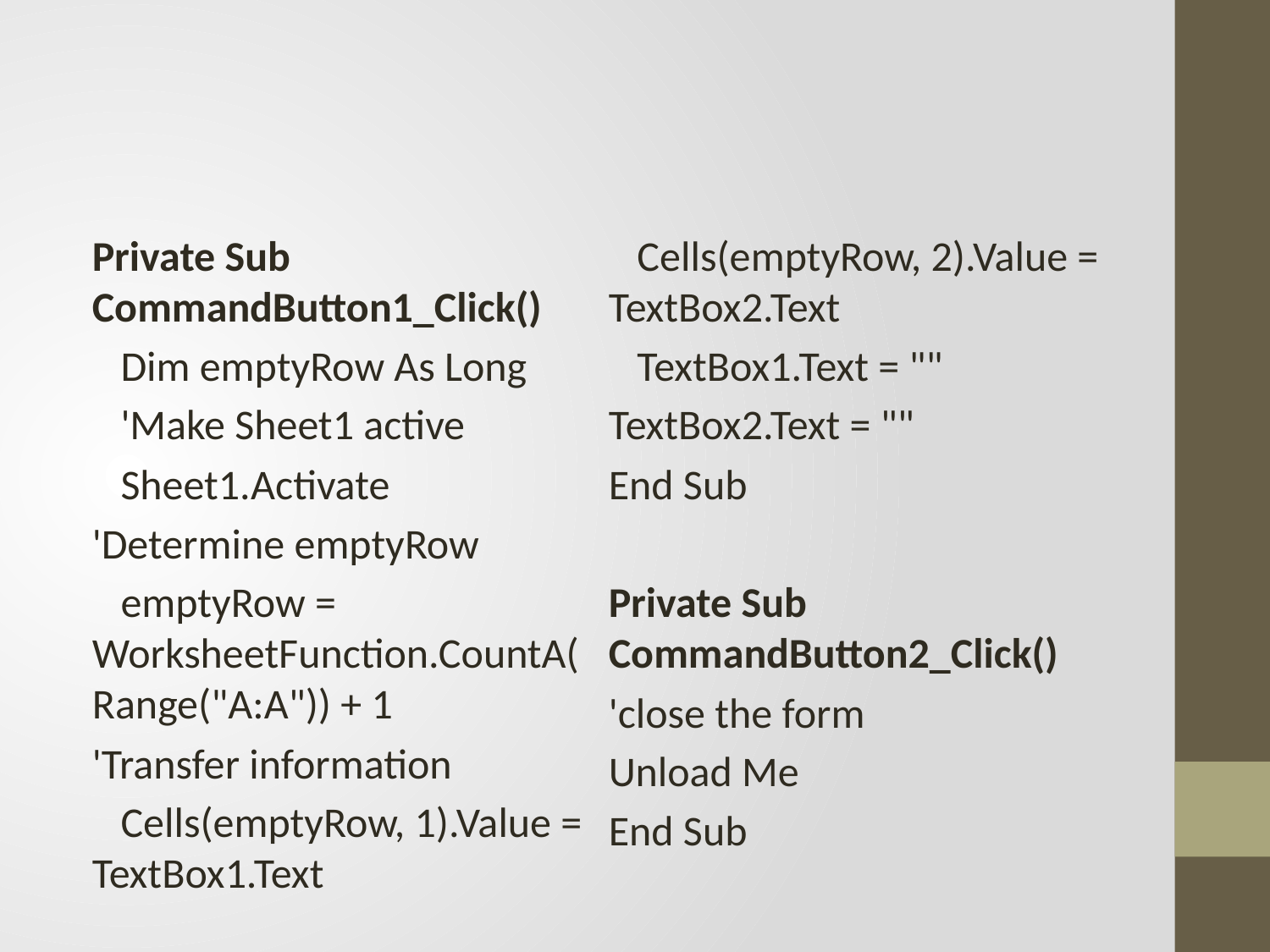

#
Private Sub CommandButton1_Click()
   Dim emptyRow As Long
   'Make Sheet1 active
   Sheet1.Activate
'Determine emptyRow
   emptyRow = WorksheetFunction.CountA(Range("A:A")) + 1
'Transfer information
   Cells(emptyRow, 1).Value = TextBox1.Text
   Cells(emptyRow, 2).Value = TextBox2.Text
   TextBox1.Text = ""
TextBox2.Text = ""
End Sub

Private Sub CommandButton2_Click()
'close the form
Unload Me
End Sub